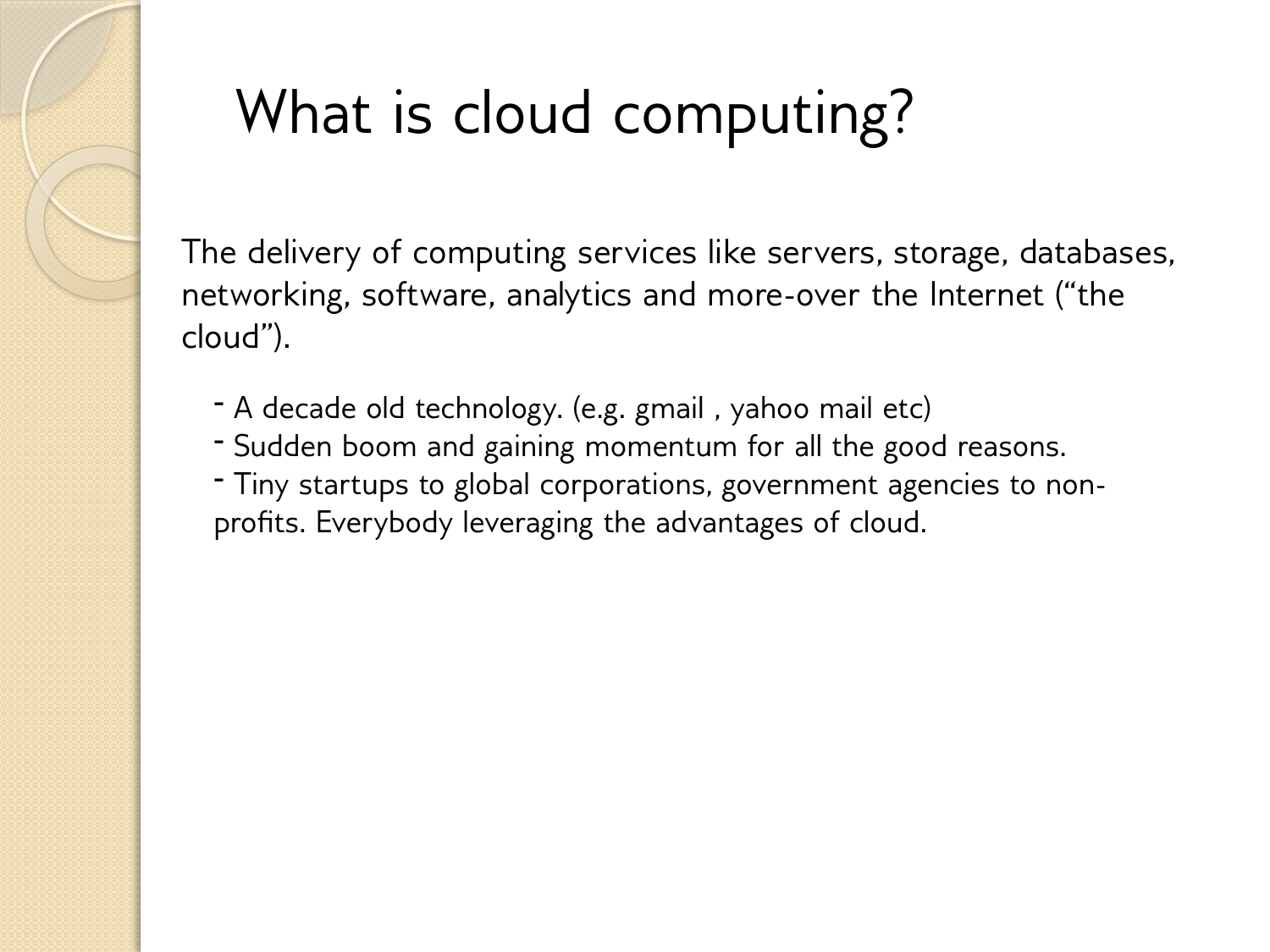

What is cloud computing?
The delivery of computing services like servers, storage, databases, networking, software, analytics and more-over the Internet (“the cloud”).
 A decade old technology. (e.g. gmail , yahoo mail etc)
 Sudden boom and gaining momentum for all the good reasons.
 Tiny startups to global corporations, government agencies to non-profits. Everybody leveraging the advantages of cloud.